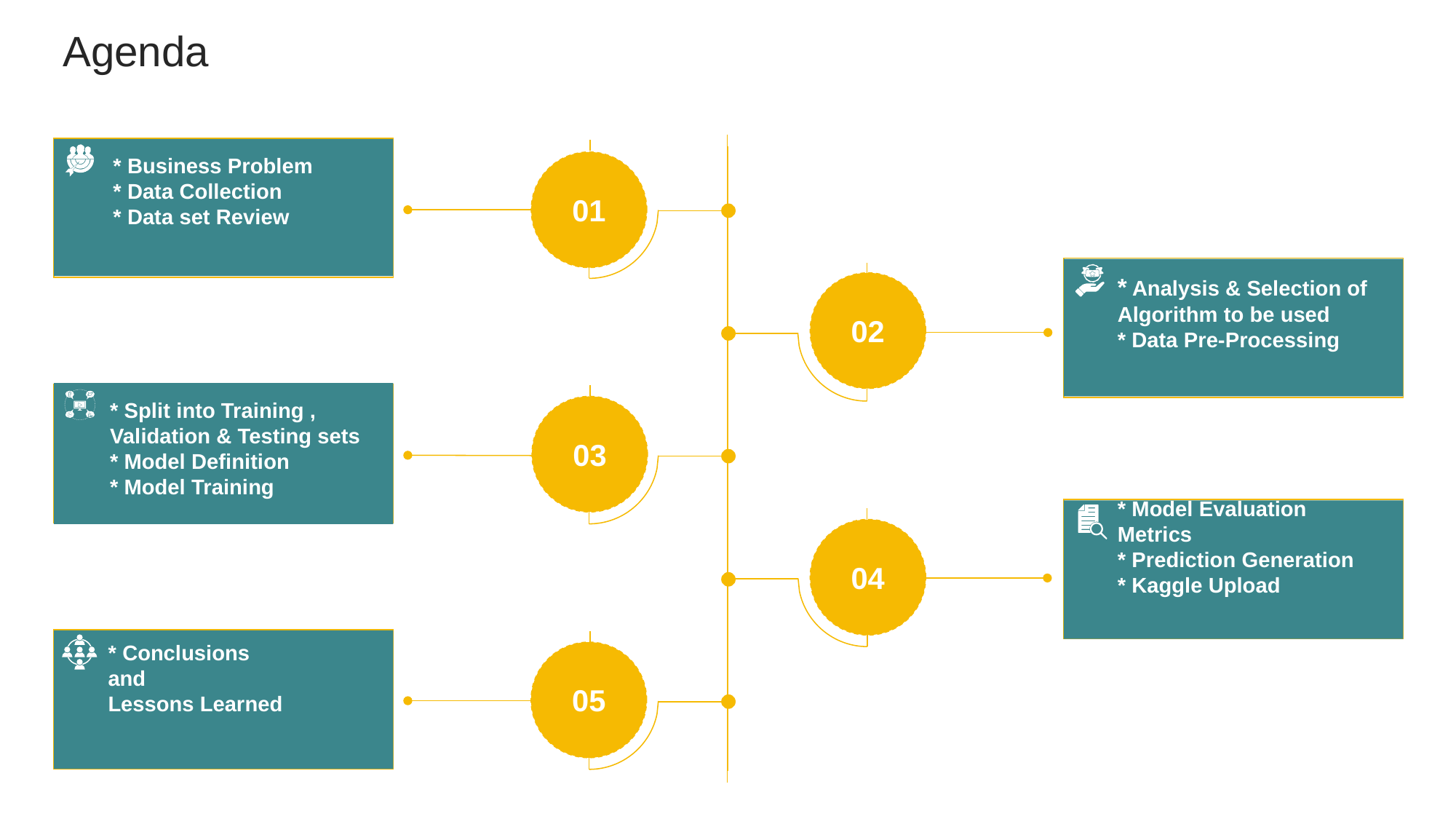

# Agenda

* Business Problem
* Data Collection
* Data set Review

This slide is 100% editable. Adapt it to your needs and capture your audience’s attention.

01

* Analysis & Selection of Algorithm to be used
* Data Pre-Processing
This slide is 100% editable. Adapt it to your needs and capture your audience’s attention.

02

* Split into Training ,    Validation & Testing sets
* Model Definition
* Model Training

This slide is 100% editable. Adapt it to your needs and capture your audience’s attention.

03

* Model Evaluation Metrics
* Prediction Generation
* Kaggle Upload
This slide is 100% editable. Adapt it to your needs and capture your audience’s attention.

04

* Conclusions
and
Lessons Learned
This slide is 100% editable. Adapt it to your needs and capture your audience’s attention.

05